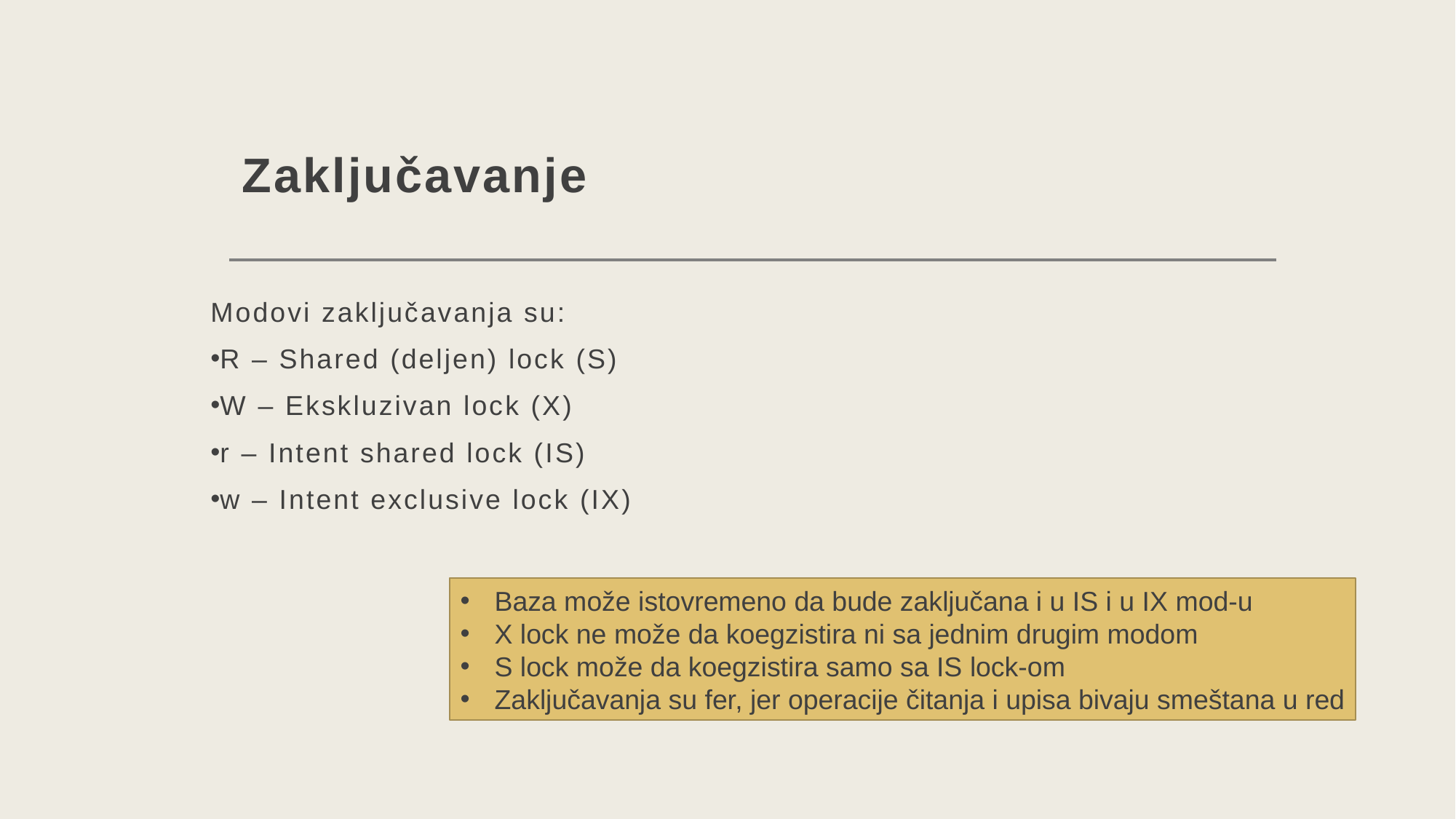

# Zaključavanje
Modovi zaključavanja su:
R – Shared (deljen) lock (S)
W – Ekskluzivan lock (X)
r – Intent shared lock (IS)
w – Intent exclusive lock (IX)

Baza može istovremeno da bude zaključana i u IS i u IX mod-u
X lock ne može da koegzistira ni sa jednim drugim modom
S lock može da koegzistira samo sa IS lock-om
Zaključavanja su fer, jer operacije čitanja i upisa bivaju smeštana u red